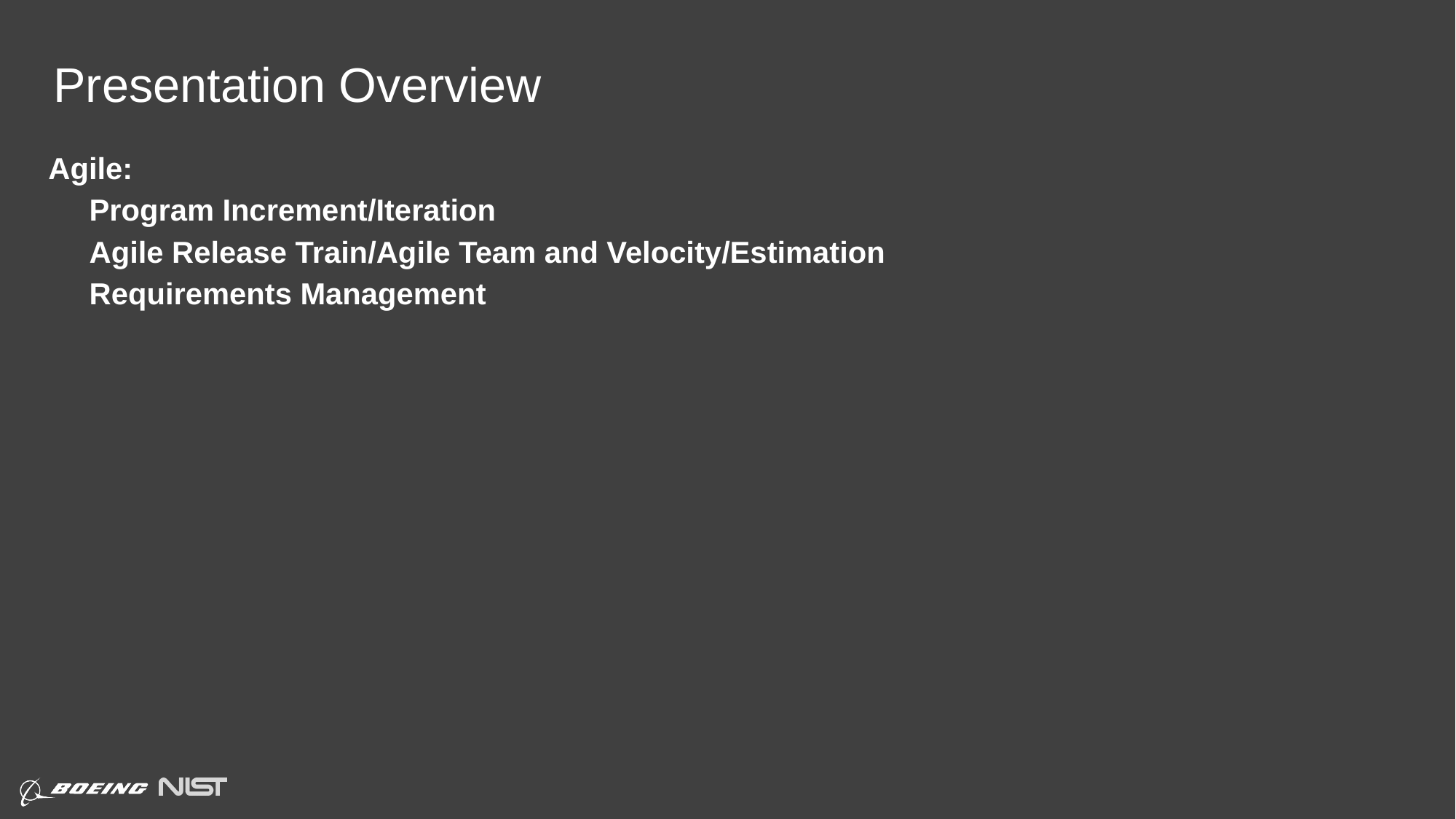

# Presentation Overview
Agile:
Program Increment/Iteration
Agile Release Train/Agile Team and Velocity/Estimation
Requirements Management